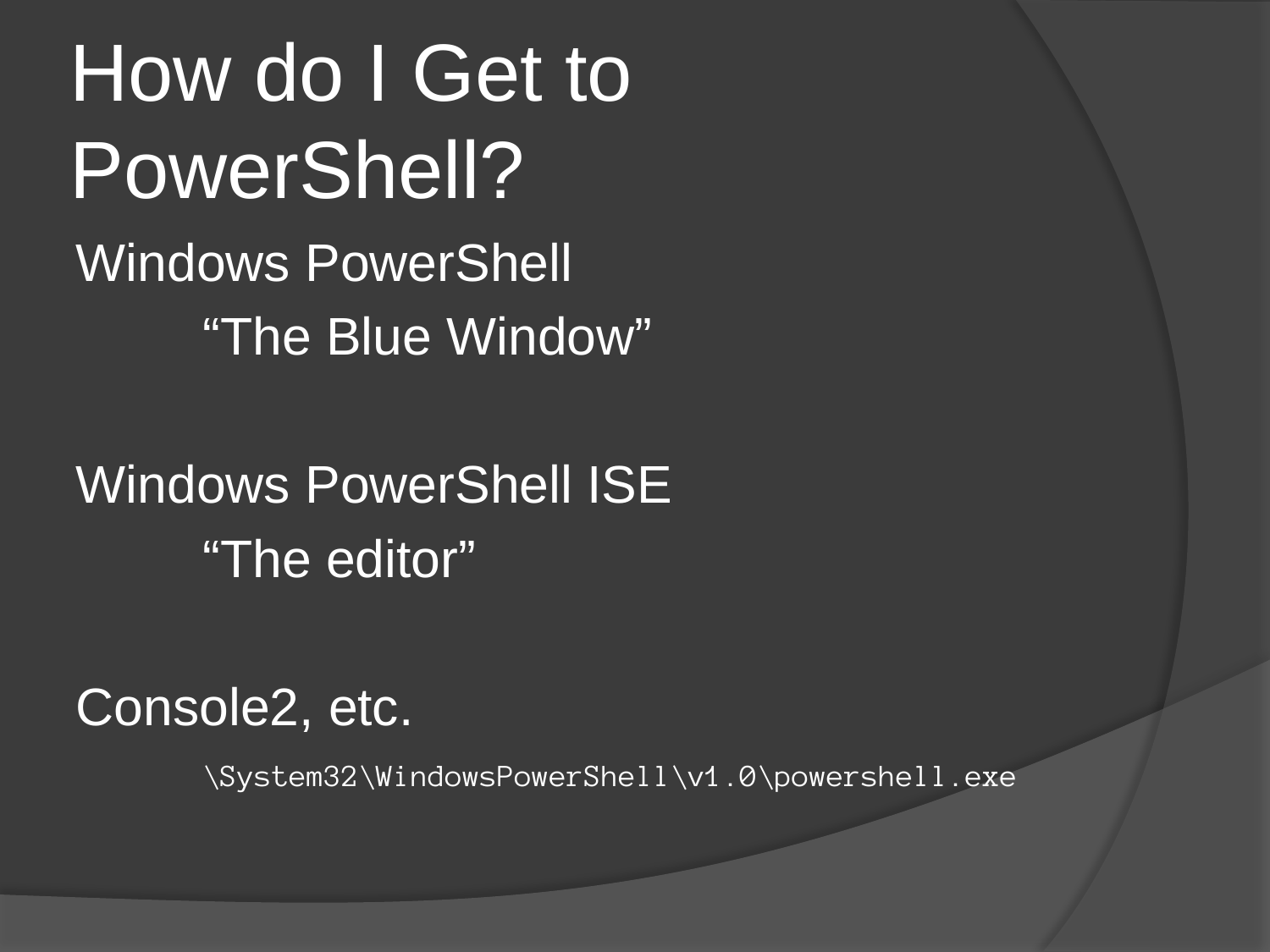

# How do I Get to PowerShell?
Windows PowerShell
	“The Blue Window”

Windows PowerShell ISE
	“The editor”

Console2, etc.
	\System32\WindowsPowerShell\v1.0\powershell.exe